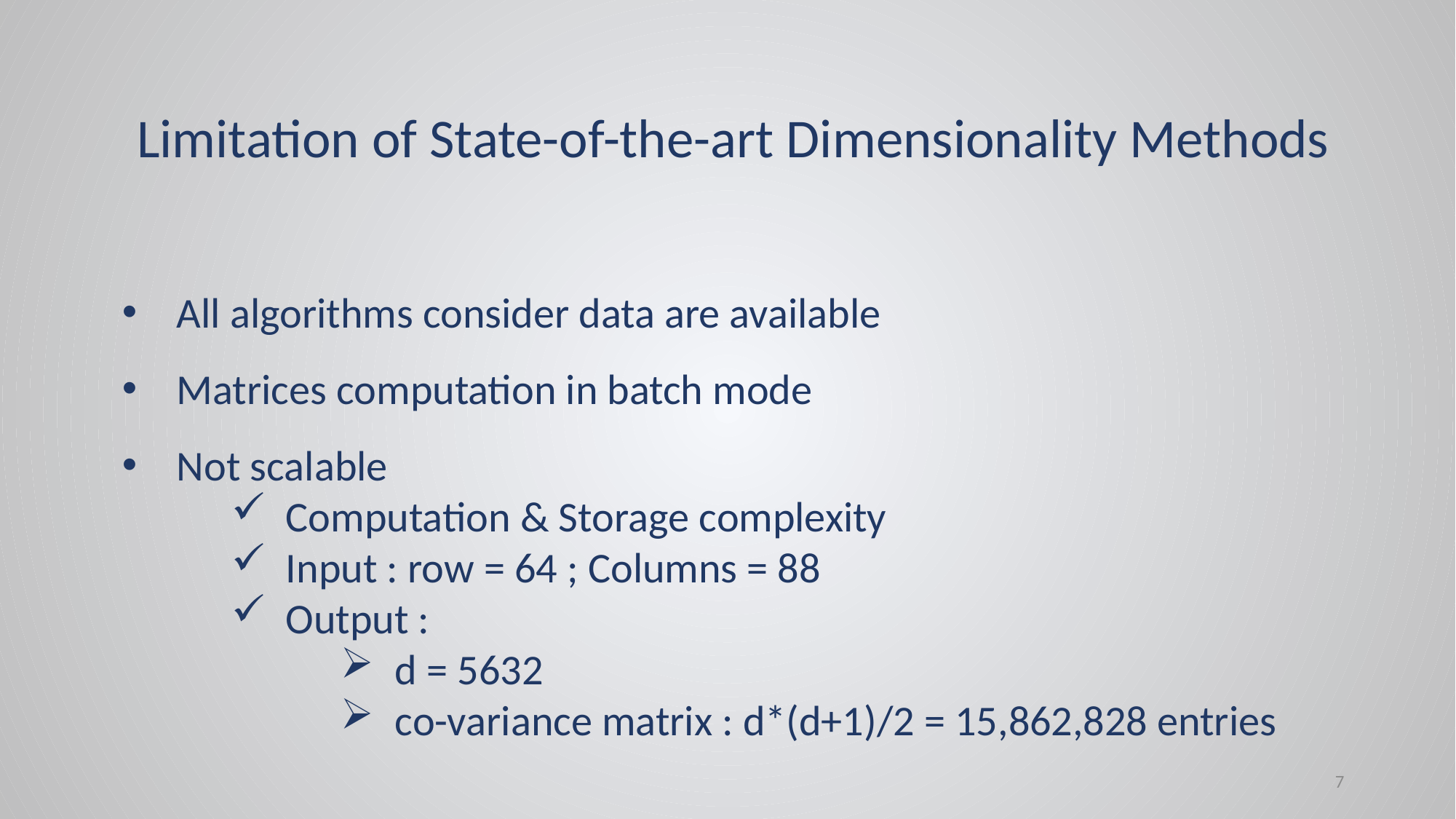

Limitation of State-of-the-art Dimensionality Methods
All algorithms consider data are available
Matrices computation in batch mode
Not scalable
Computation & Storage complexity
Input : row = 64 ; Columns = 88
Output :
d = 5632
co-variance matrix : d*(d+1)/2 = 15,862,828 entries
7